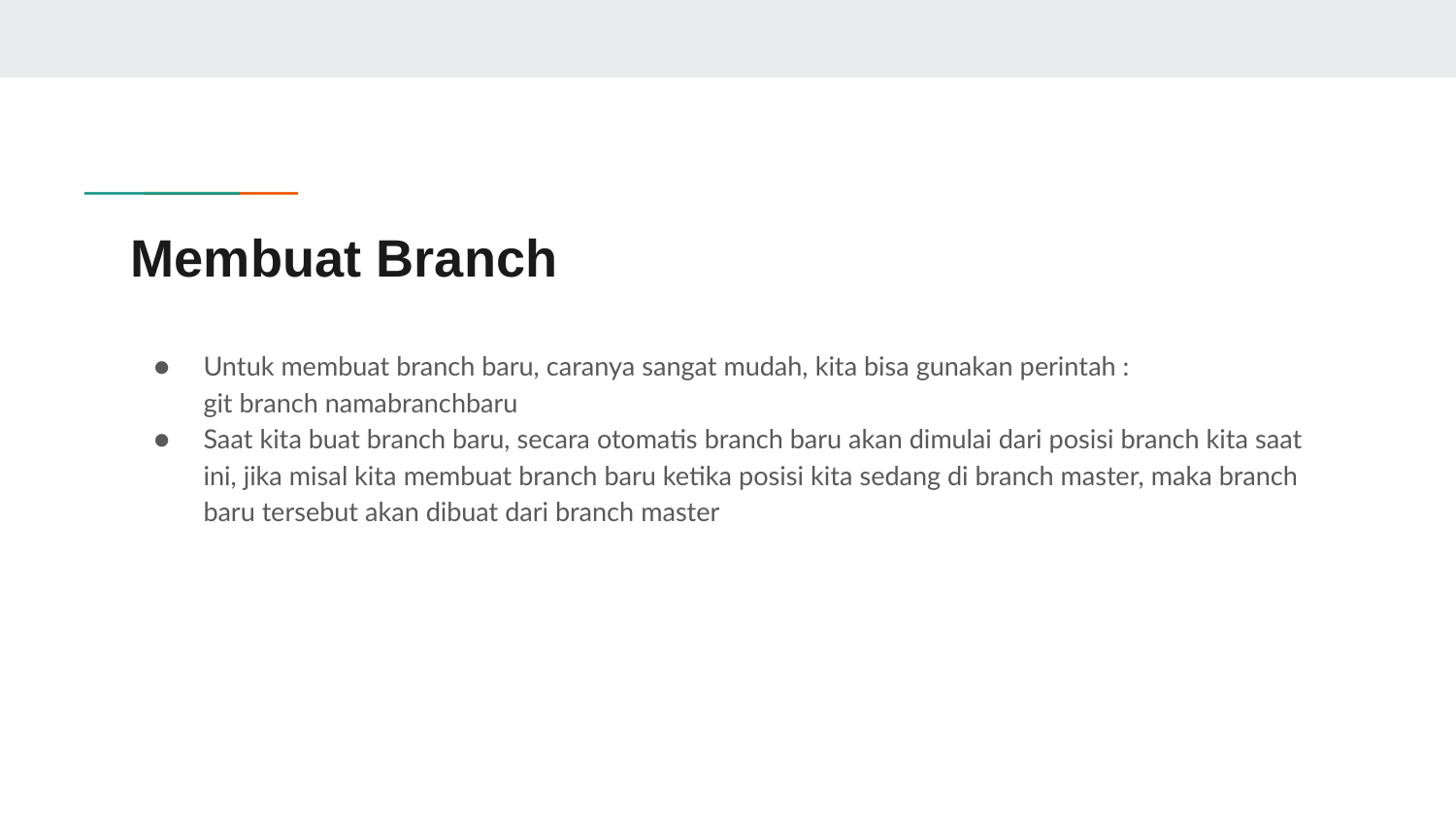

# Membuat Branch
Untuk membuat branch baru, caranya sangat mudah, kita bisa gunakan perintah :
git branch namabranchbaru
Saat kita buat branch baru, secara otomatis branch baru akan dimulai dari posisi branch kita saat ini, jika misal kita membuat branch baru ketika posisi kita sedang di branch master, maka branch baru tersebut akan dibuat dari branch master